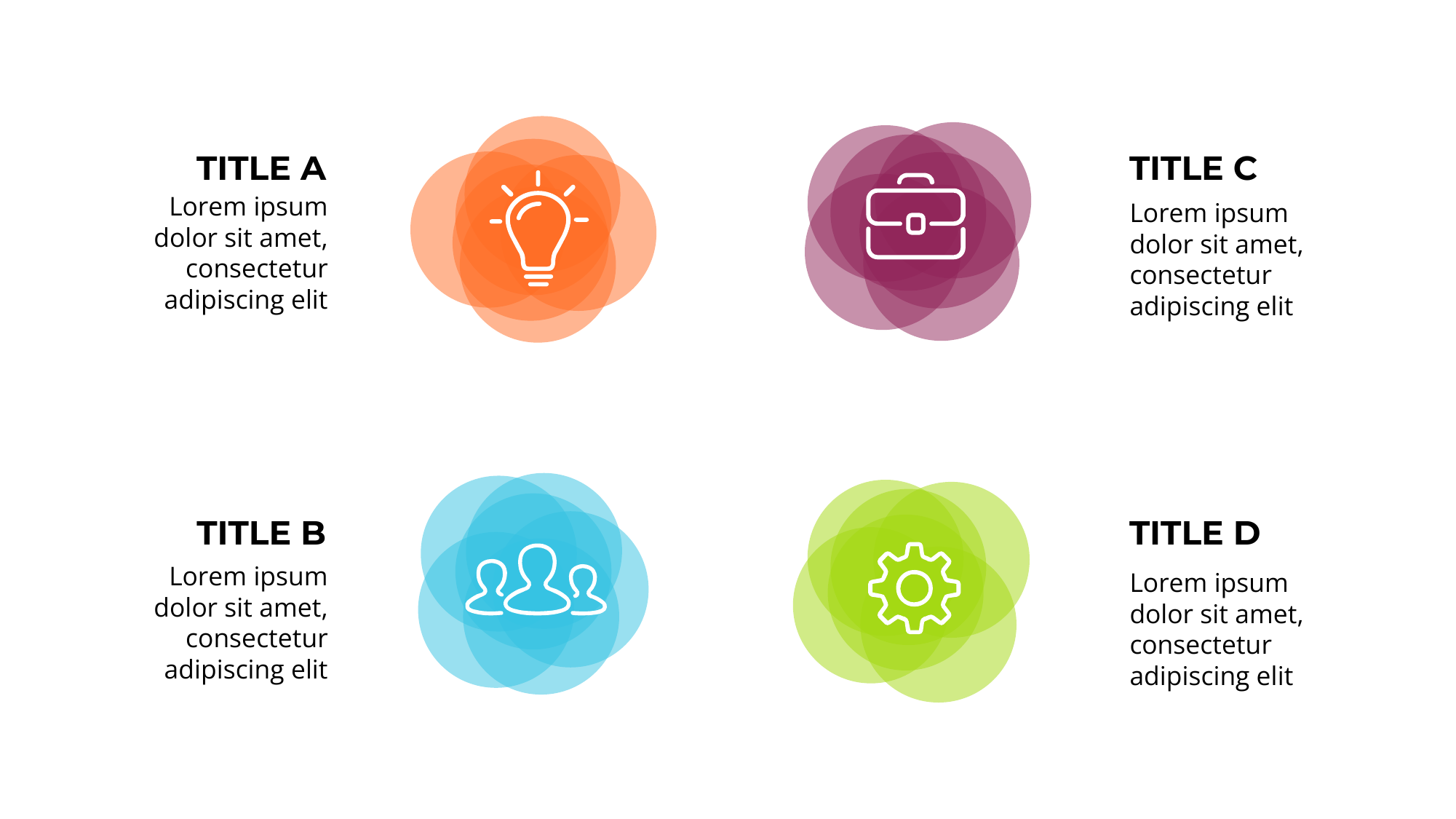

TITLE A
TITLE C

Lorem ipsum dolor sit amet, consectetur adipiscing elit

Lorem ipsum dolor sit amet, consectetur adipiscing elit

TITLE B
TITLE D

Lorem ipsum dolor sit amet, consectetur adipiscing elit
Lorem ipsum dolor sit amet, consectetur adipiscing elit